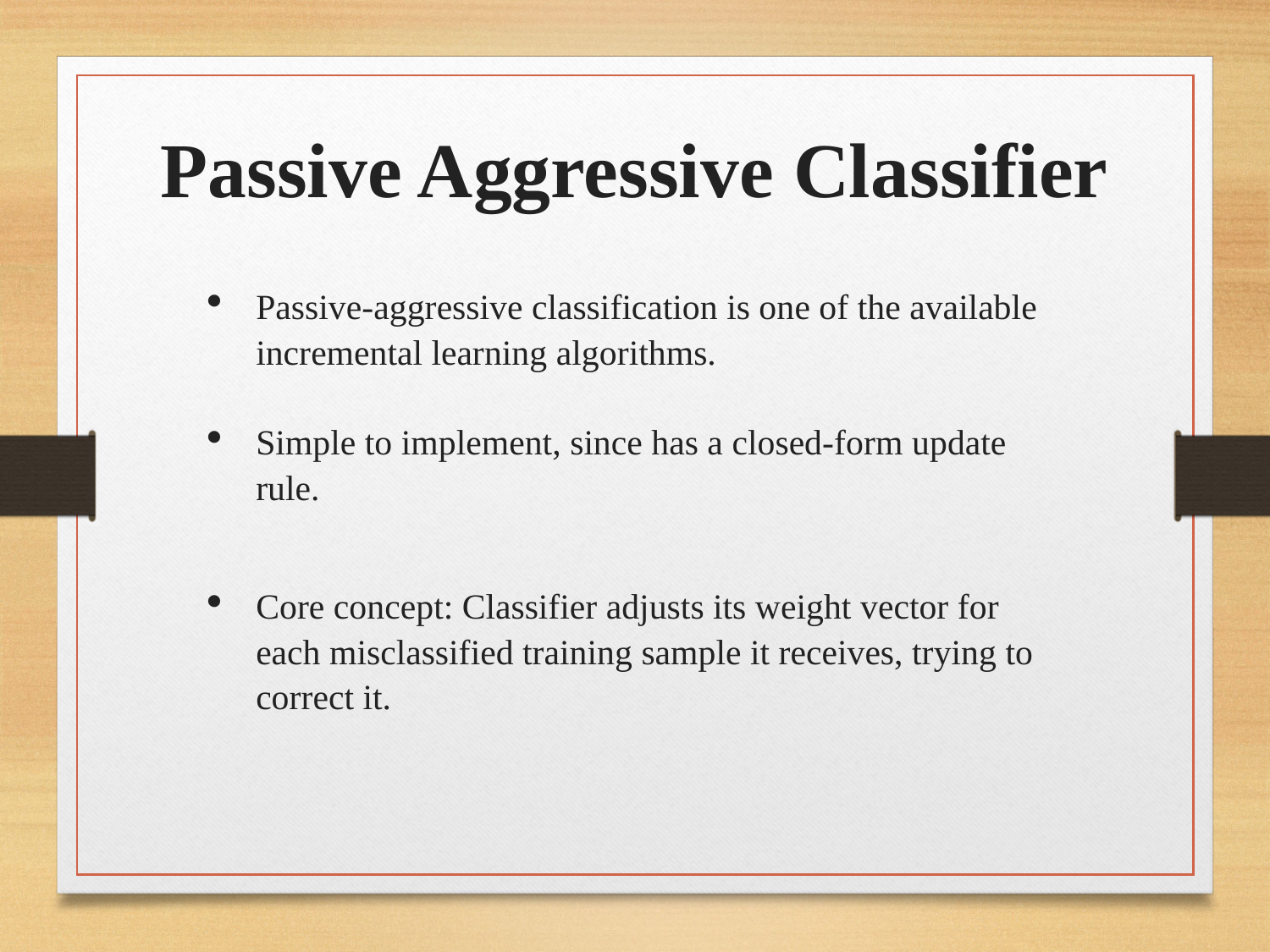

Passive Aggressive Classifier
Passive-aggressive classification is one of the available incremental learning algorithms.

Simple to implement, since has a closed-form update rule.

Core concept: Classifier adjusts its weight vector for each misclassified training sample it receives, trying to correct it.